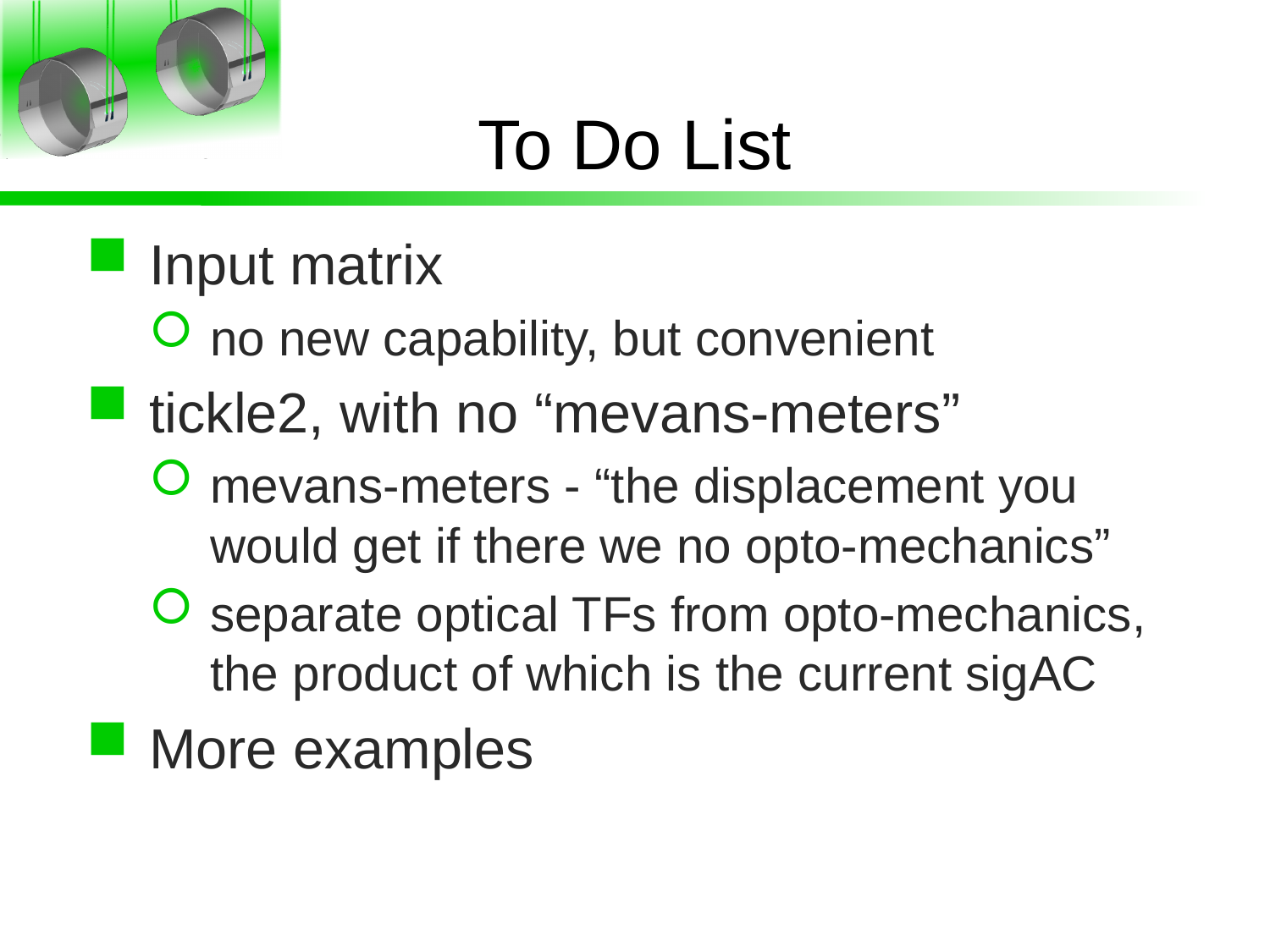

# To Do List
Input matrix
no new capability, but convenient
tickle2, with no “mevans-meters”
mevans-meters - “the displacement you would get if there we no opto-mechanics”
separate optical TFs from opto-mechanics, the product of which is the current sigAC
More examples